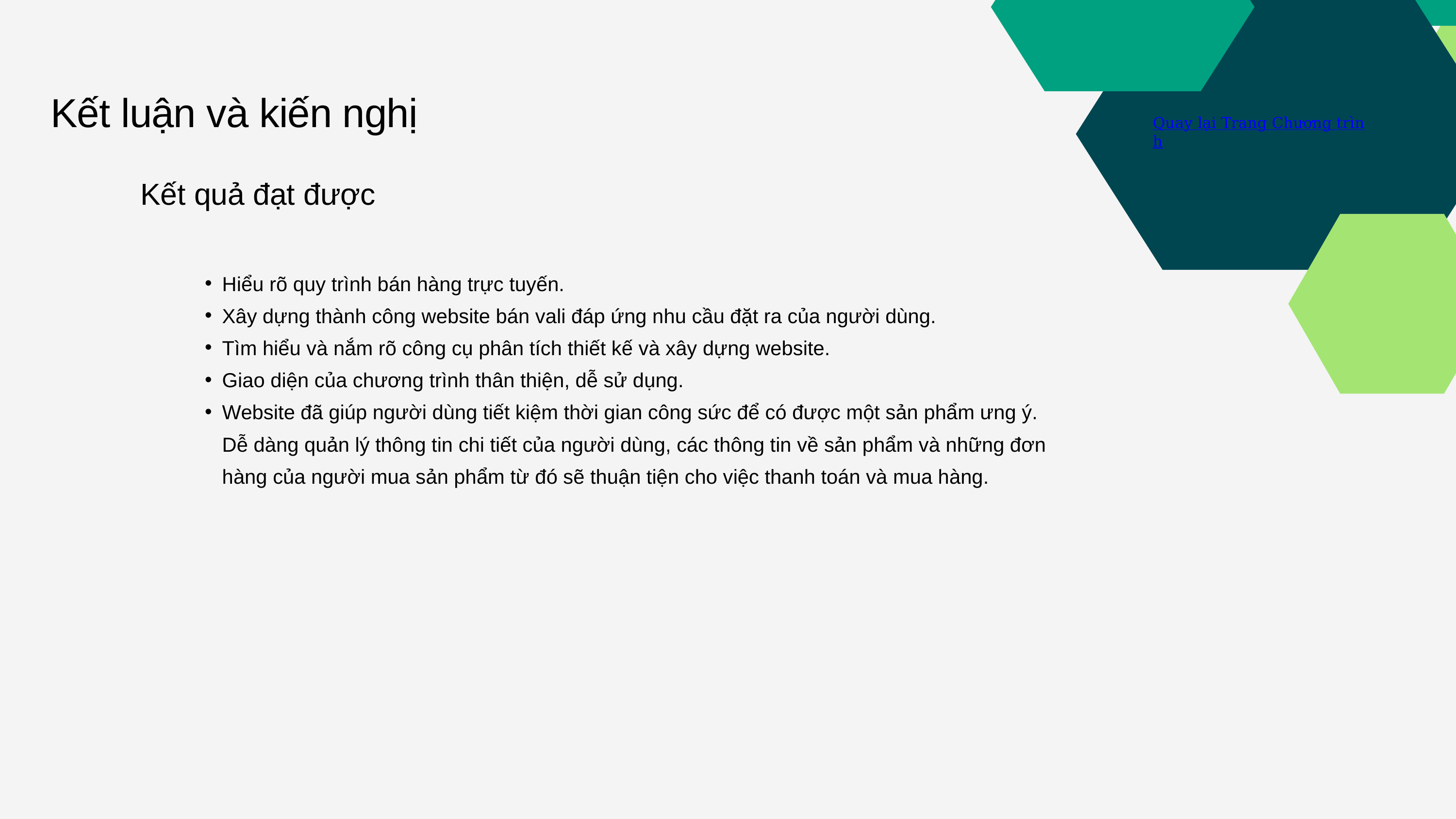

Kết luận và kiến nghị
Quay lại Trang Chương trình
Kết quả đạt được

Hiểu rõ quy trình bán hàng trực tuyến.
Xây dựng thành công website bán vali đáp ứng nhu cầu đặt ra của người dùng.
Tìm hiểu và nắm rõ công cụ phân tích thiết kế và xây dựng website.
Giao diện của chương trình thân thiện, dễ sử dụng.
Website đã giúp người dùng tiết kiệm thời gian công sức để có được một sản phẩm ưng ý. Dễ dàng quản lý thông tin chi tiết của người dùng, các thông tin về sản phẩm và những đơn hàng của người mua sản phẩm từ đó sẽ thuận tiện cho việc thanh toán và mua hàng.